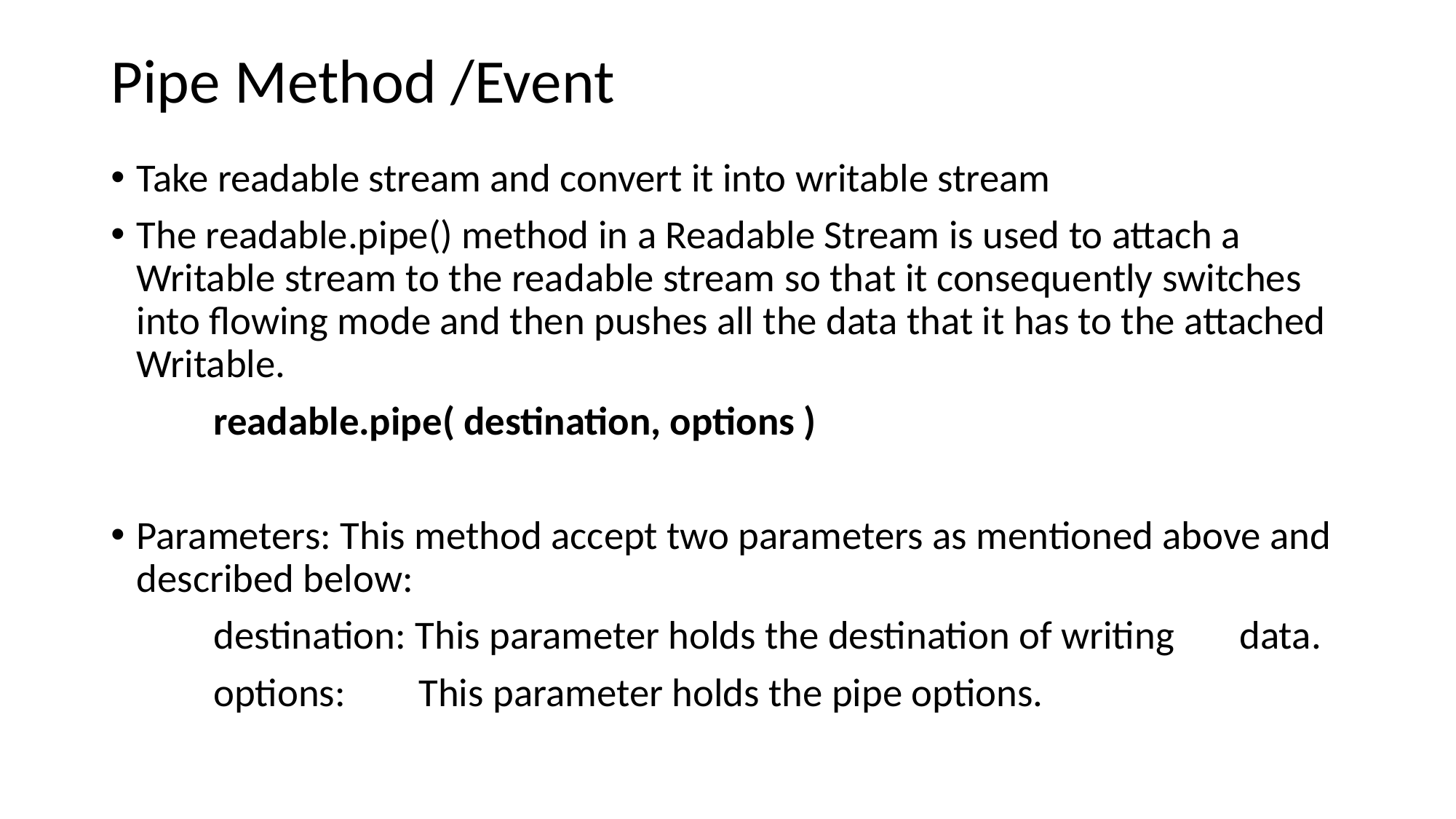

# Pipe Method /Event
Take readable stream and convert it into writable stream
The readable.pipe() method in a Readable Stream is used to attach a Writable stream to the readable stream so that it consequently switches into flowing mode and then pushes all the data that it has to the attached Writable.
			readable.pipe( destination, options )

Parameters: This method accept two parameters as mentioned above and described below:
	destination: This parameter holds the destination of writing 				data.
	options: 	This parameter holds the pipe options.